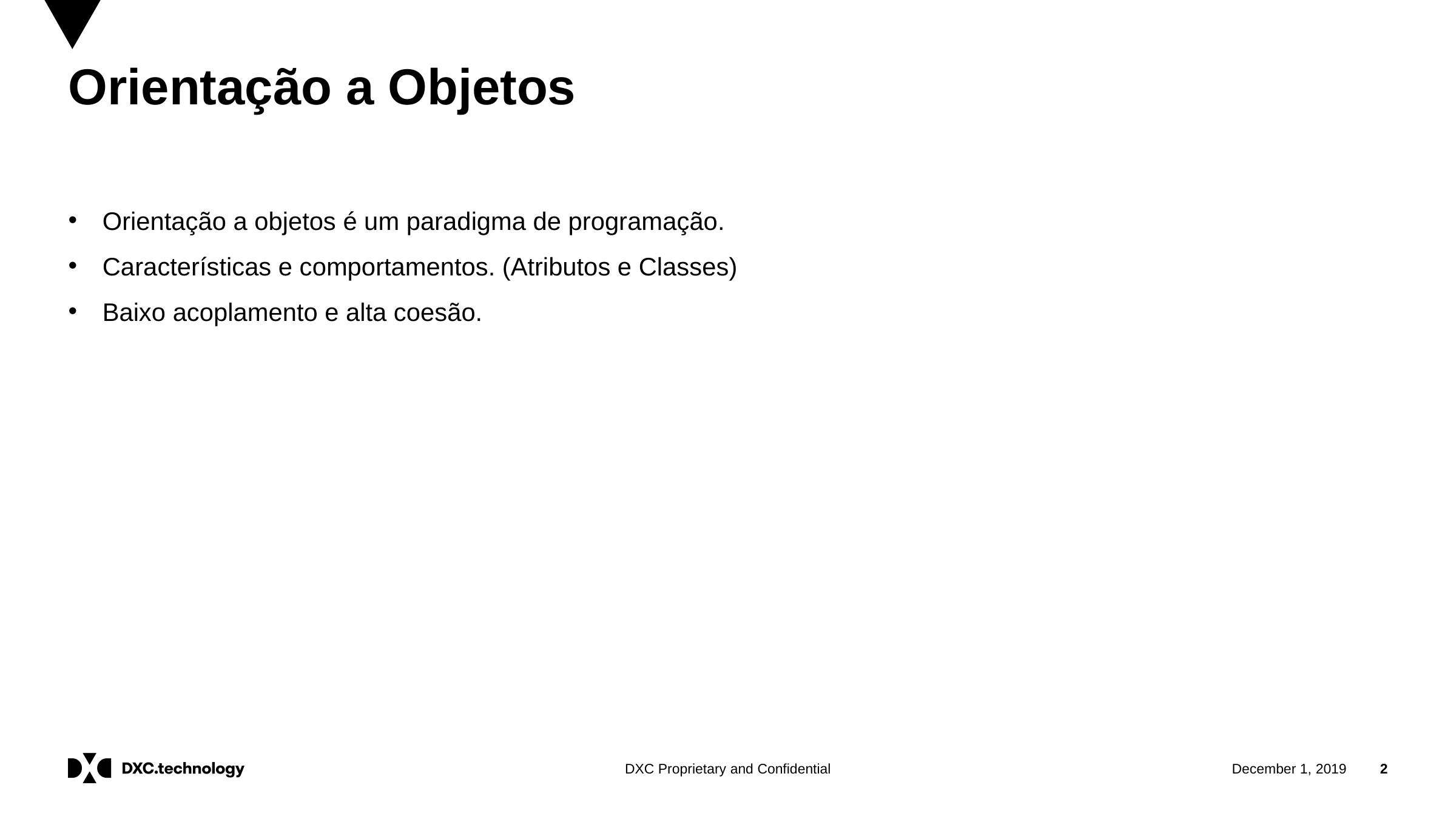

# Orientação a Objetos
Orientação a objetos é um paradigma de programação.
Características e comportamentos. (Atributos e Classes)
Baixo acoplamento e alta coesão.